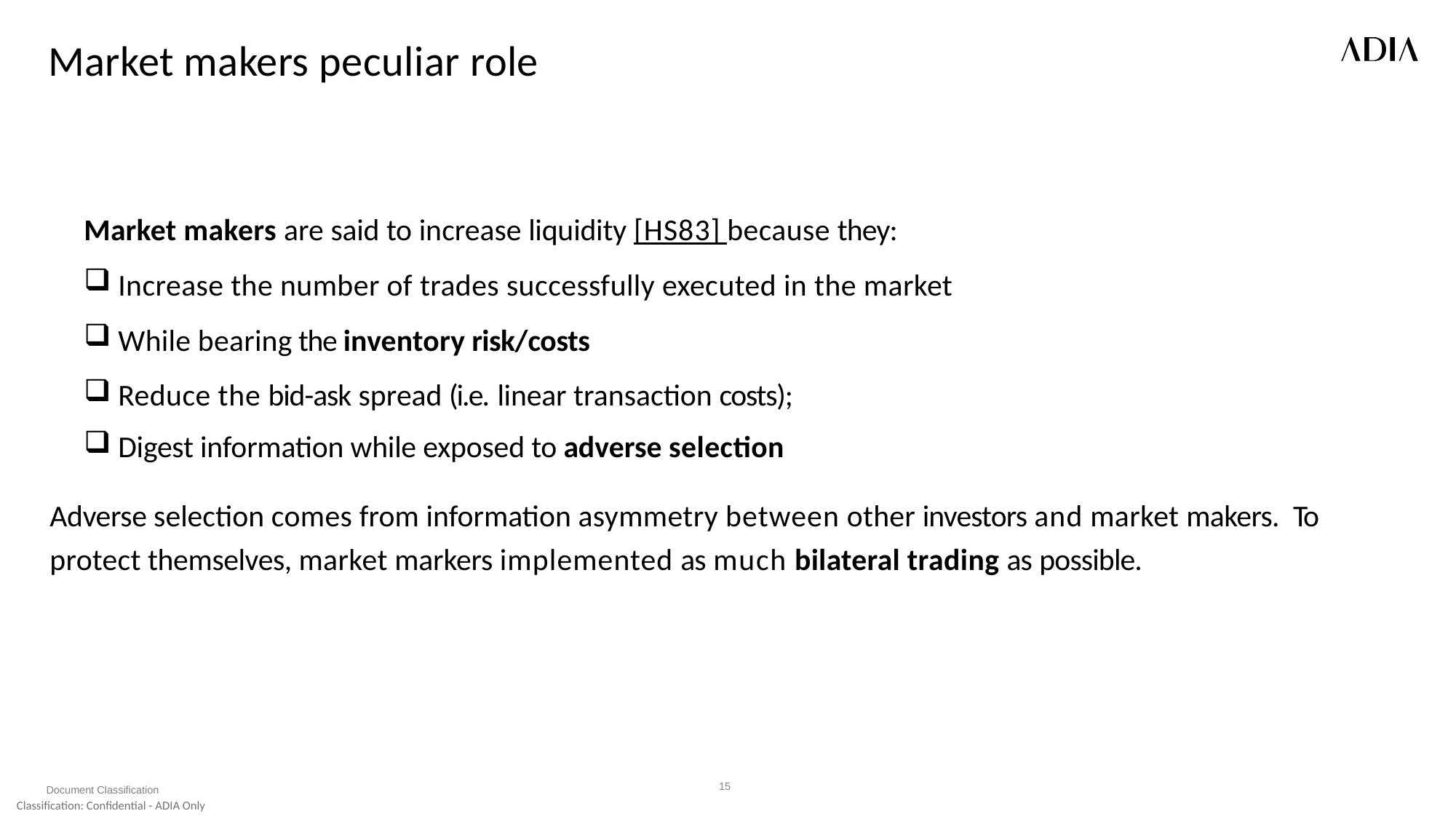

# Market makers peculiar role
Market makers are said to increase liquidity [HS83] because they:
Increase the number of trades successfully executed in the market
While bearing the inventory risk/costs
Reduce the bid-ask spread (i.e. linear transaction costs);
Digest information while exposed to adverse selection
Adverse selection comes from information asymmetry between other investors and market makers.  To protect themselves, market markers implemented as much bilateral trading as possible.
15
Document Classification